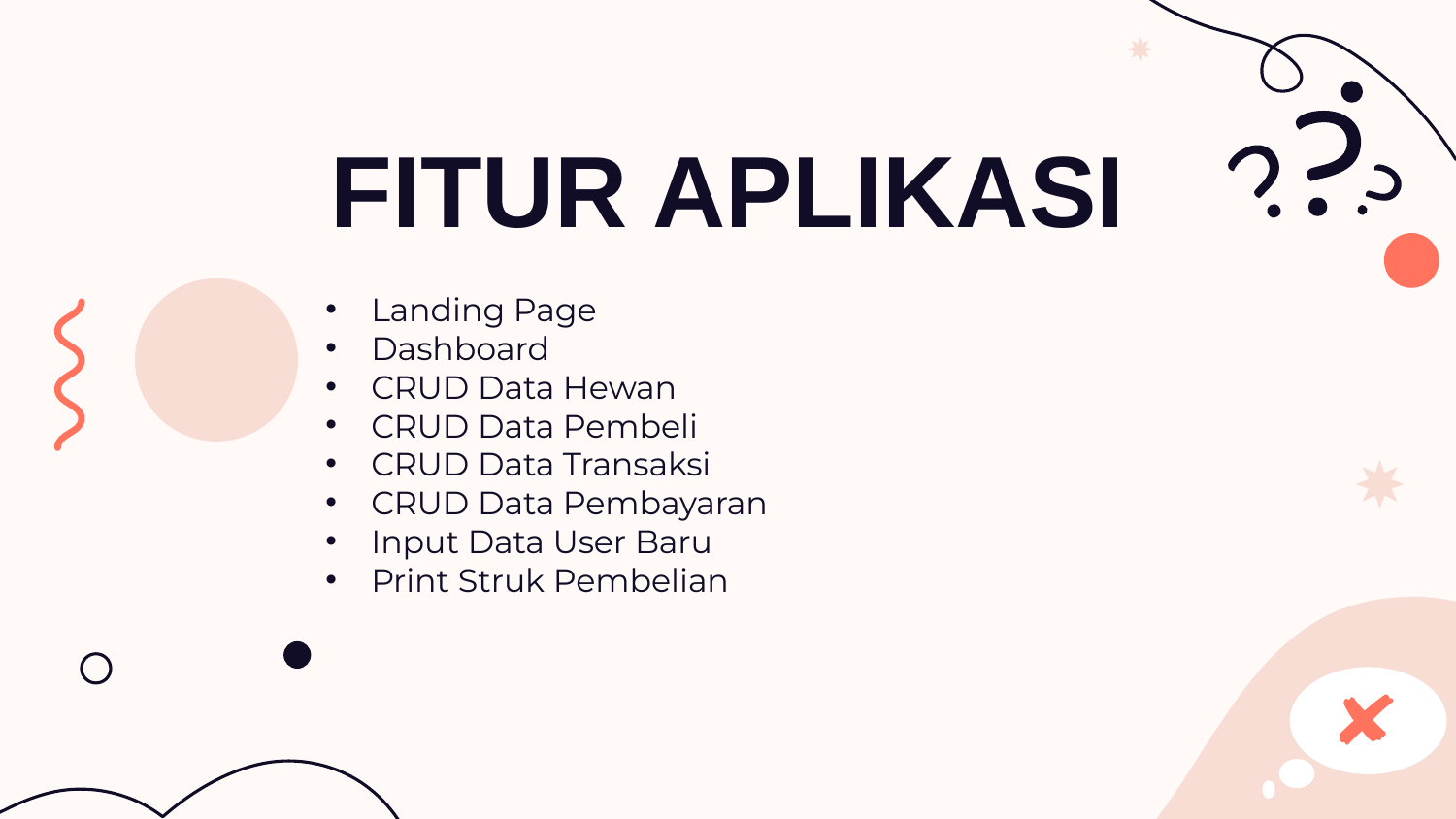

# FITUR APLIKASI
Landing Page
Dashboard
CRUD Data Hewan
CRUD Data Pembeli
CRUD Data Transaksi
CRUD Data Pembayaran
Input Data User Baru
Print Struk Pembelian

✘